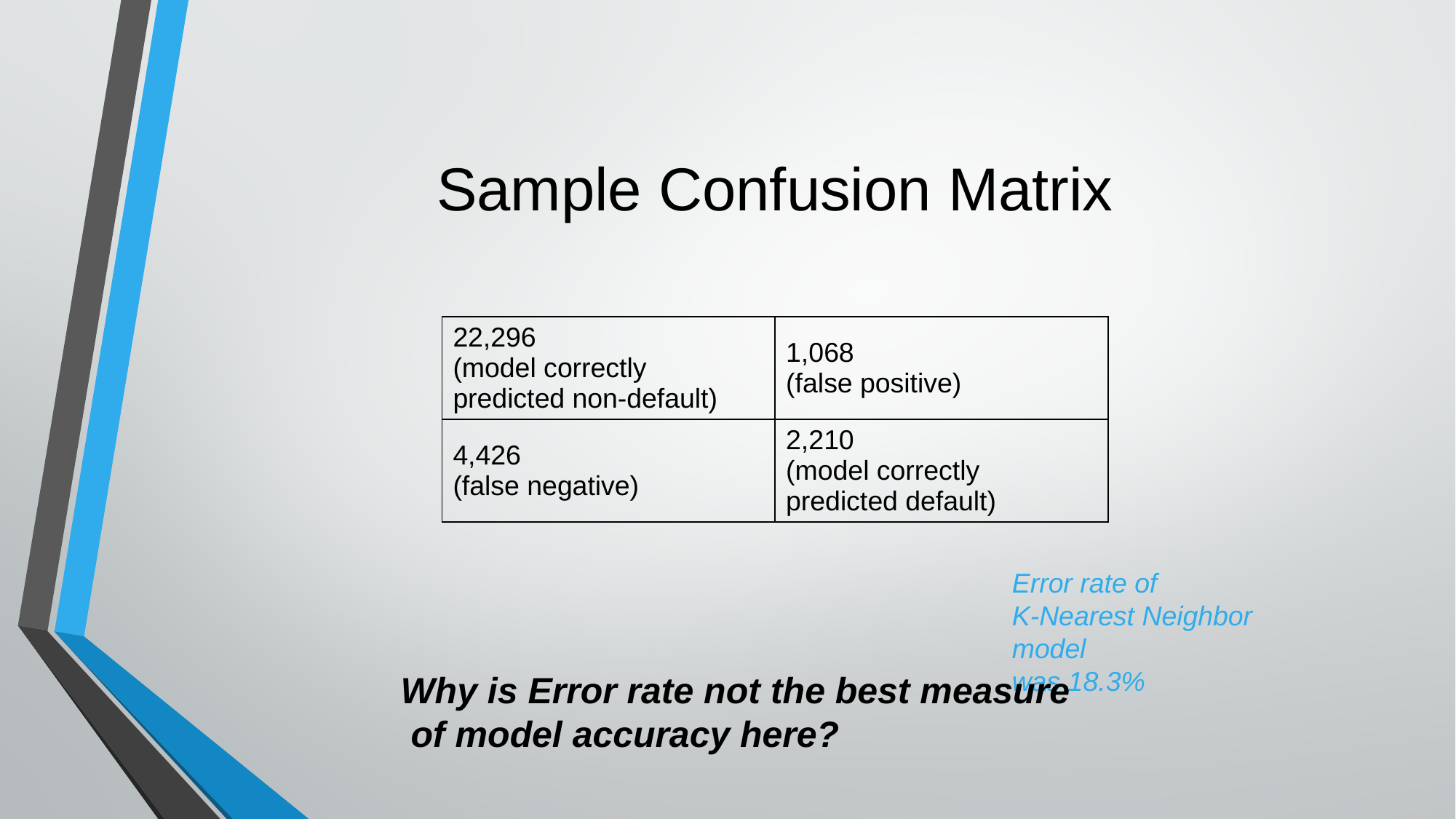

# Sample Confusion Matrix
| 22,296 (model correctly predicted non-default) | 1,068 (false positive) |
| --- | --- |
| 4,426 (false negative) | 2,210 (model correctly predicted default) |
Error rate of
K-Nearest Neighbor model
was 18.3%
Why is Error rate not the best measure
 of model accuracy here?